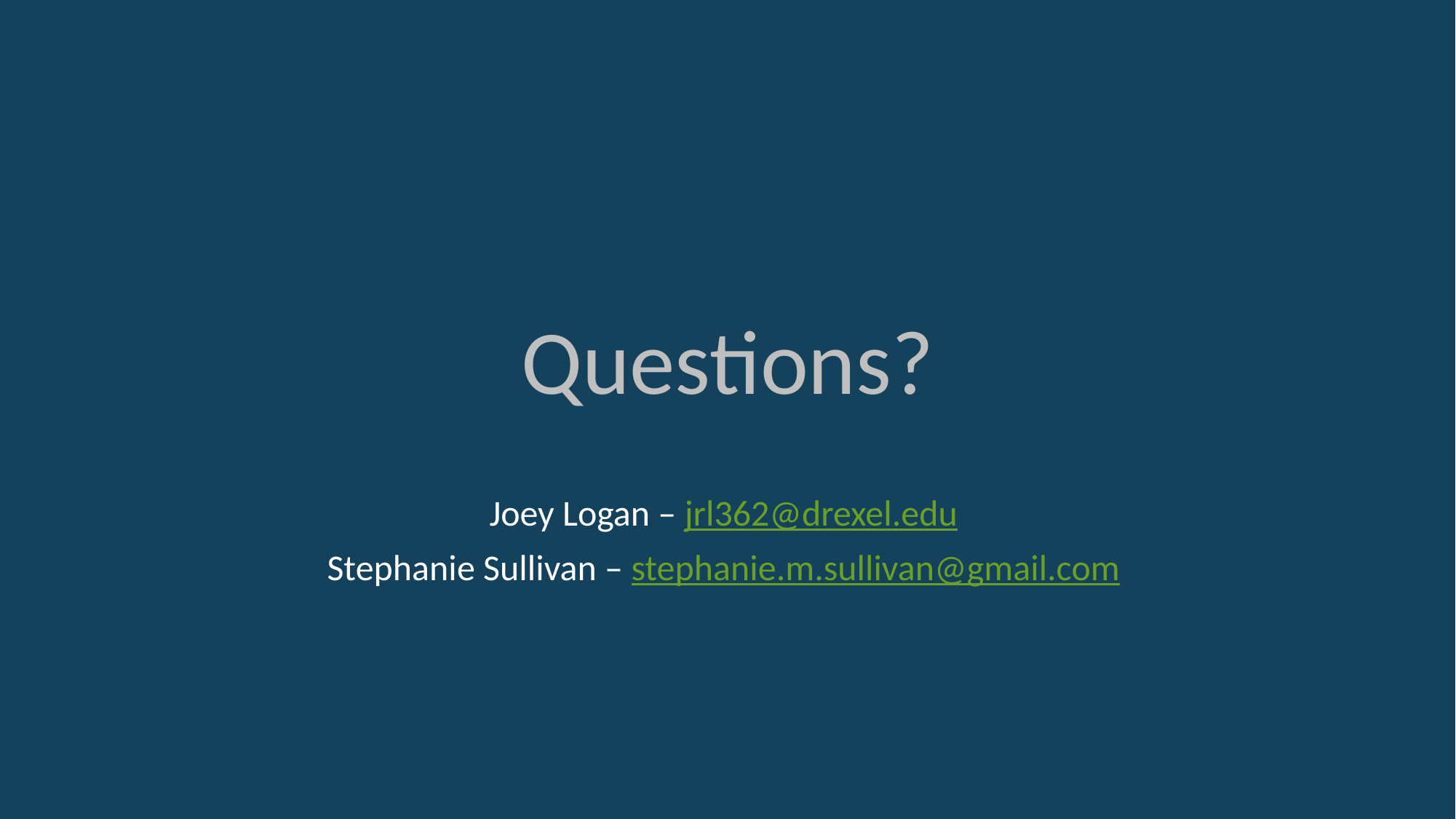

# Questions?

Joey Logan – jrl362@drexel.edu
Stephanie Sullivan – stephanie.m.sullivan@gmail.com